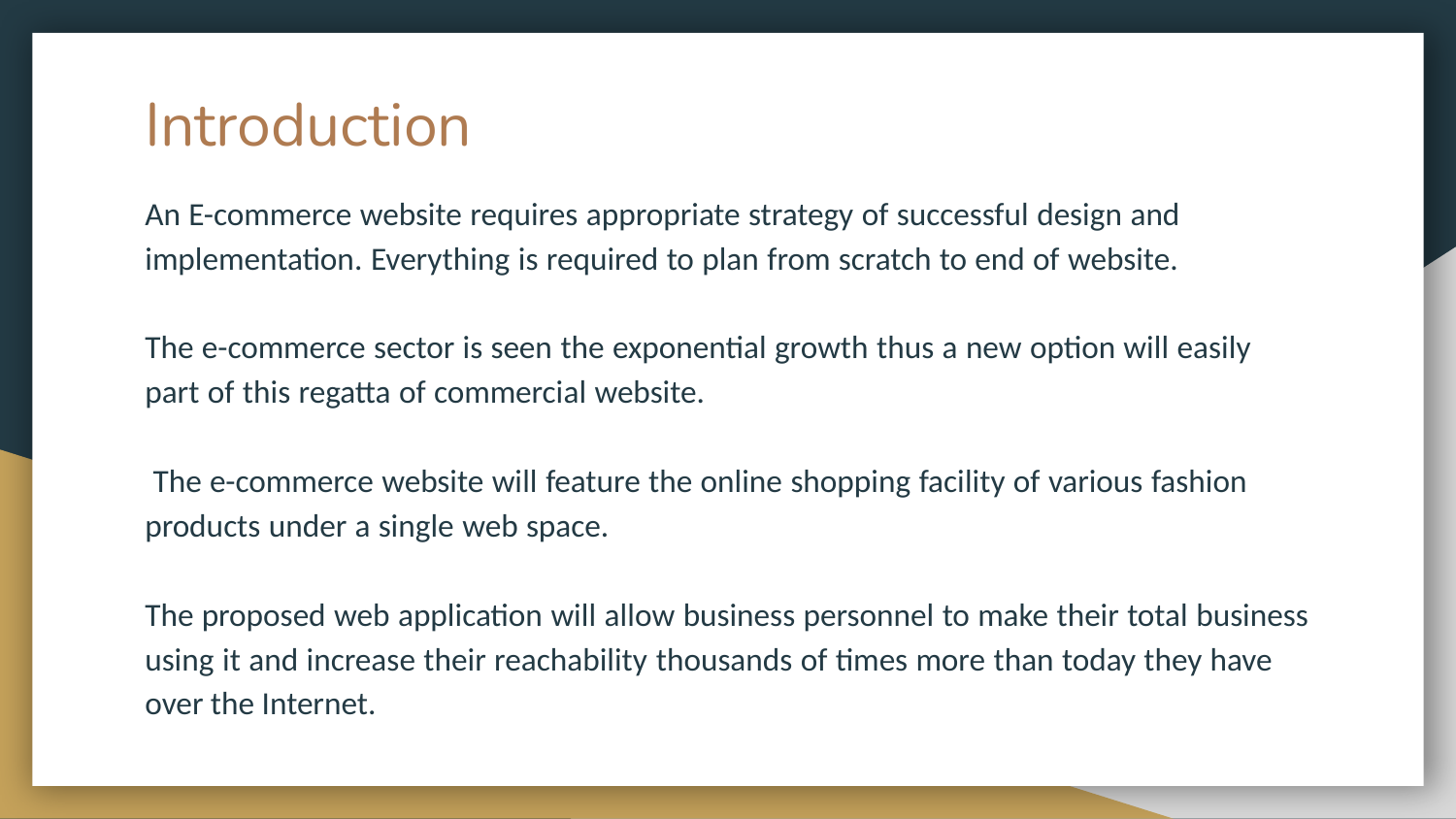

# Introduction
An E-commerce website requires appropriate strategy of successful design and implementation. Everything is required to plan from scratch to end of website.

The e-commerce sector is seen the exponential growth thus a new option will easily part of this regatta of commercial website.

 The e-commerce website will feature the online shopping facility of various fashion products under a single web space.

The proposed web application will allow business personnel to make their total business using it and increase their reachability thousands of times more than today they have over the Internet.